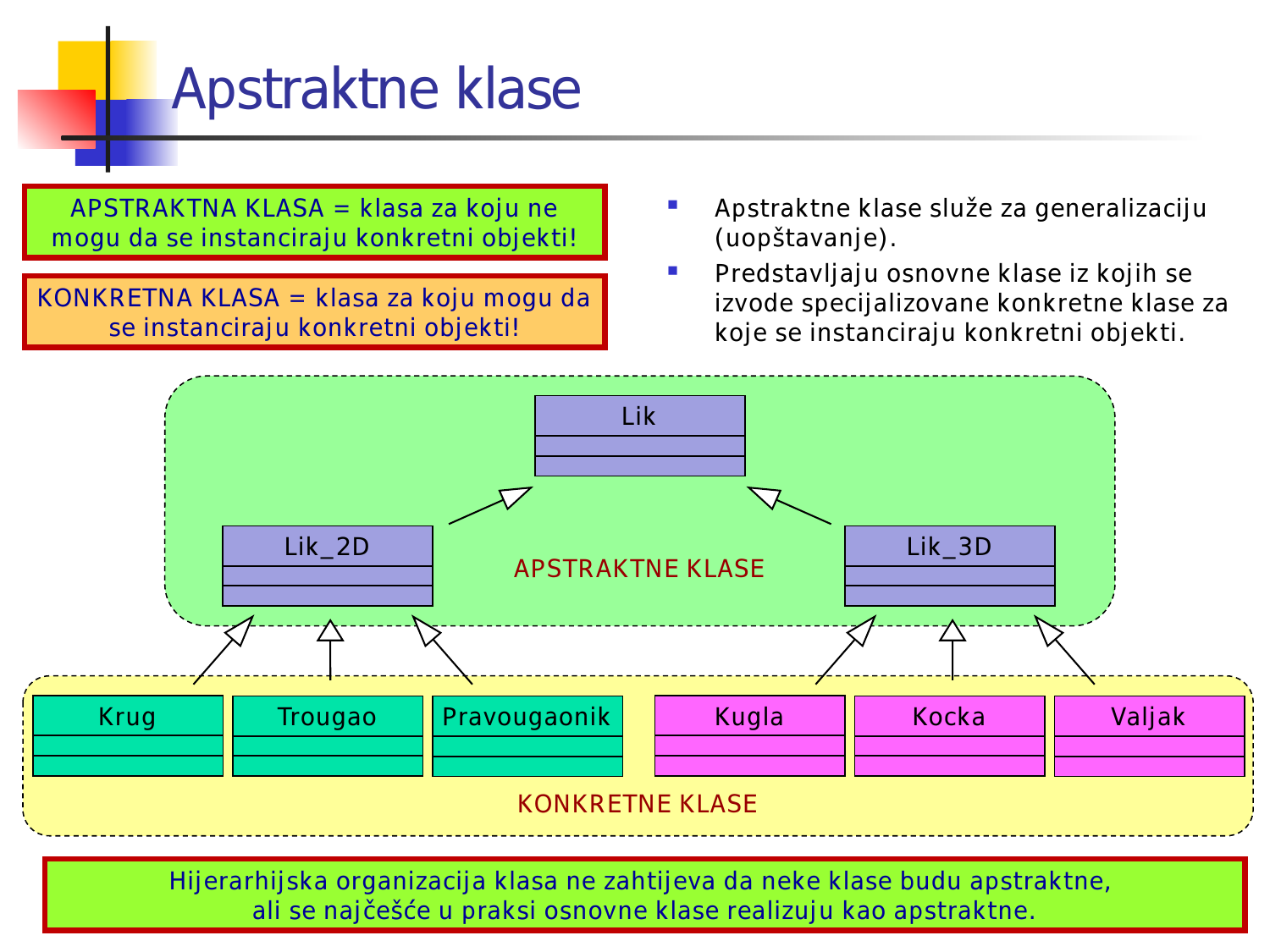

# Apstraktne klase
APSTRAKTNA KLASA = klasa za koju ne mogu da se instanciraju konkretni objekti!
Apstraktne klase služe za generalizaciju (uopštavanje).
Predstavljaju osnovne klase iz kojih se izvode specijalizovane konkretne klase za koje se instanciraju konkretni objekti.
KONKRETNA KLASA = klasa za koju mogu da se instanciraju konkretni objekti!

APSTRAKTNE KLASE
Lik

Lik_2D

Lik_3D

KONKRETNE KLASE
Krug

Kugla

Trougao

Kocka

Pravougaonik

Valjak

Hijerarhijska organizacija klasa ne zahtijeva da neke klase budu apstraktne,
ali se najčešće u praksi osnovne klase realizuju kao apstraktne.